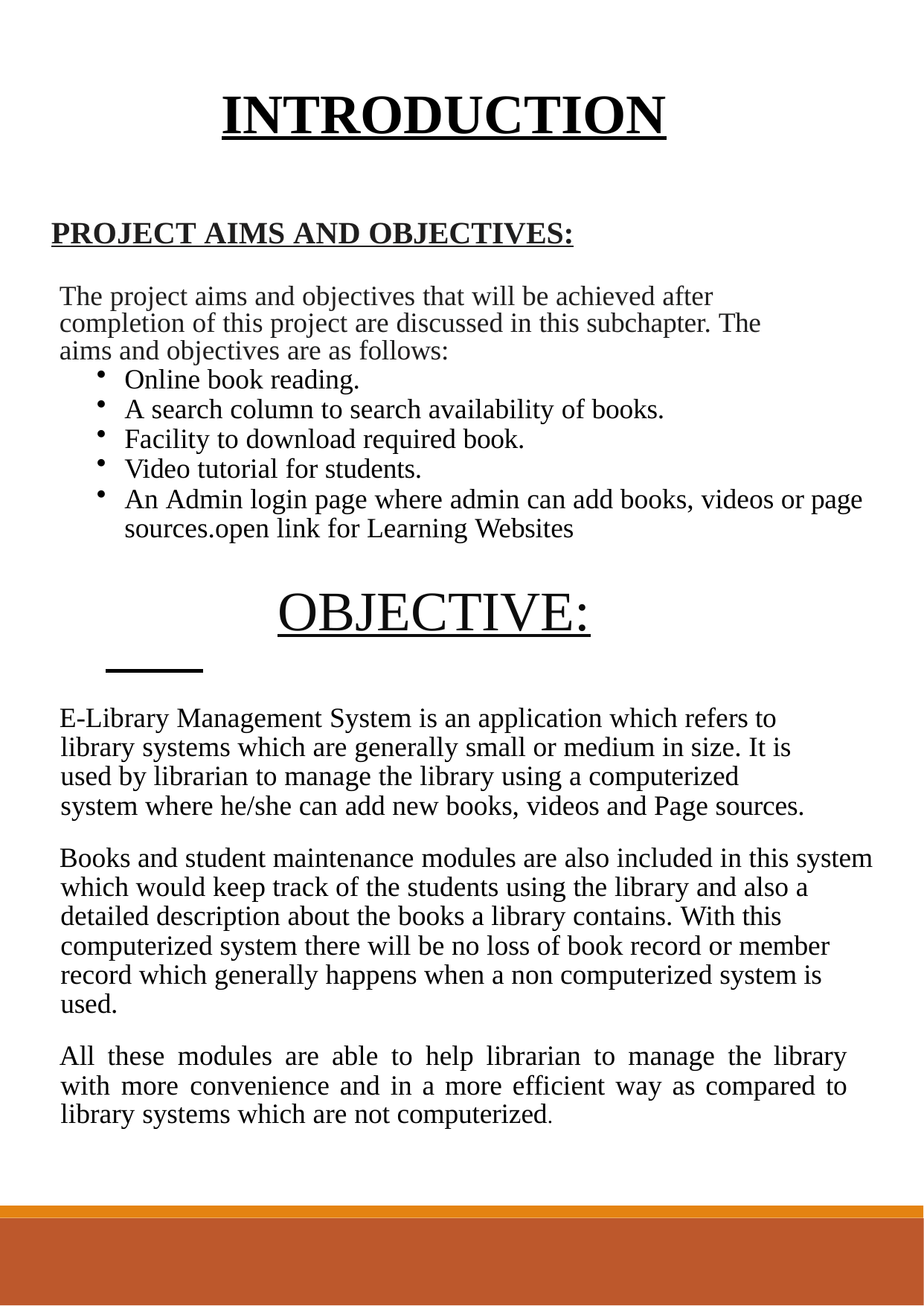

INTRODUCTION
PROJECT AIMS AND OBJECTIVES:
The project aims and objectives that will be achieved after completion of this project are discussed in this subchapter. The aims and objectives are as follows:
Online book reading.
A search column to search availability of books.
Facility to download required book.
Video tutorial for students.
An Admin login page where admin can add books, videos or page sources.open link for Learning Websites

E-Library Management System is an application which refers to library systems which are generally small or medium in size. It is used by librarian to manage the library using a computerized system where he/she can add new books, videos and Page sources.
Books and student maintenance modules are also included in this system which would keep track of the students using the library and also a detailed description about the books a library contains. With this computerized system there will be no loss of book record or member record which generally happens when a non computerized system is used.
All these modules are able to help librarian to manage the library with more convenience and in a more efficient way as compared to library systems which are not computerized.
OBJECTIVE: